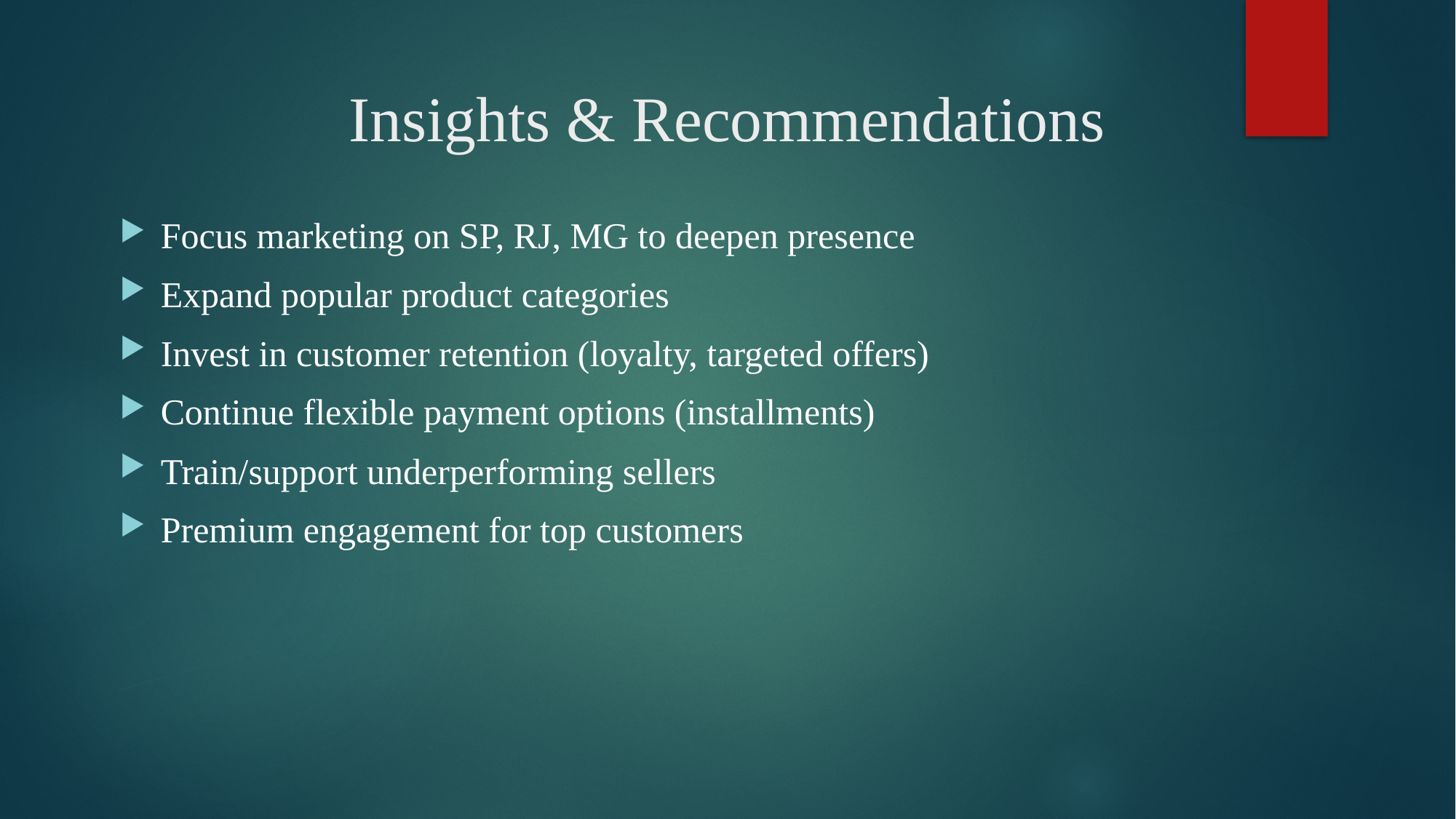

Insights & Recommendations
Focus marketing on SP, RJ, MG to deepen presence
Expand popular product categories
Invest in customer retention (loyalty, targeted offers)
Continue flexible payment options (installments)
Train/support underperforming sellers
Premium engagement for top customers